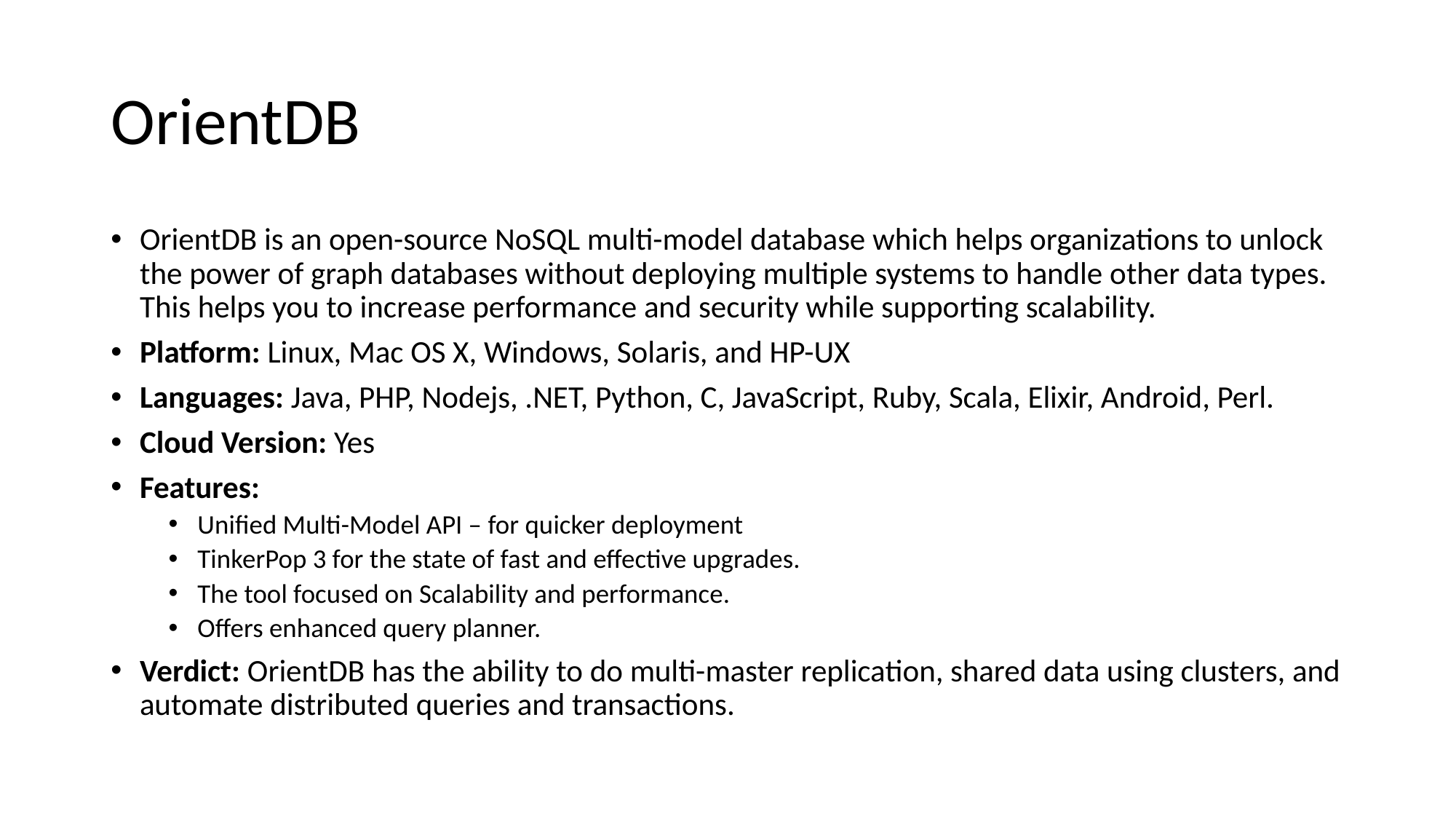

# OrientDB
OrientDB is an open-source NoSQL multi-model database which helps organizations to unlock the power of graph databases without deploying multiple systems to handle other data types. This helps you to increase performance and security while supporting scalability.
Platform: Linux, Mac OS X, Windows, Solaris, and HP-UX
Languages: Java, PHP, Nodejs, .NET, Python, C, JavaScript, Ruby, Scala, Elixir, Android, Perl.
Cloud Version: Yes
Features:
Unified Multi-Model API – for quicker deployment
TinkerPop 3 for the state of fast and effective upgrades.
The tool focused on Scalability and performance.
Offers enhanced query planner.
Verdict: OrientDB has the ability to do multi-master replication, shared data using clusters, and automate distributed queries and transactions.